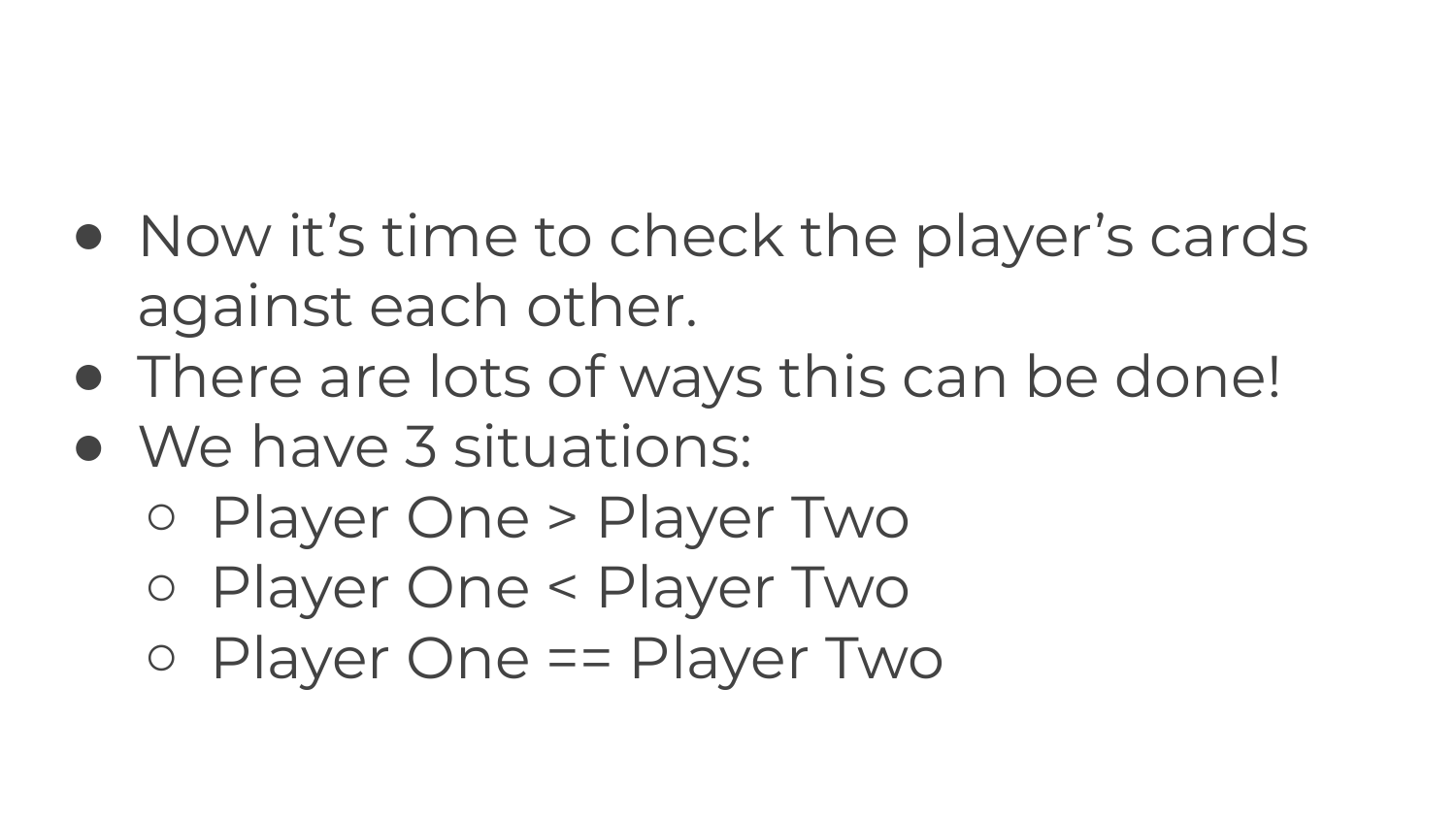

Now it’s time to check the player’s cards against each other.
There are lots of ways this can be done!
We have 3 situations:
Player One > Player Two
Player One < Player Two
Player One == Player Two